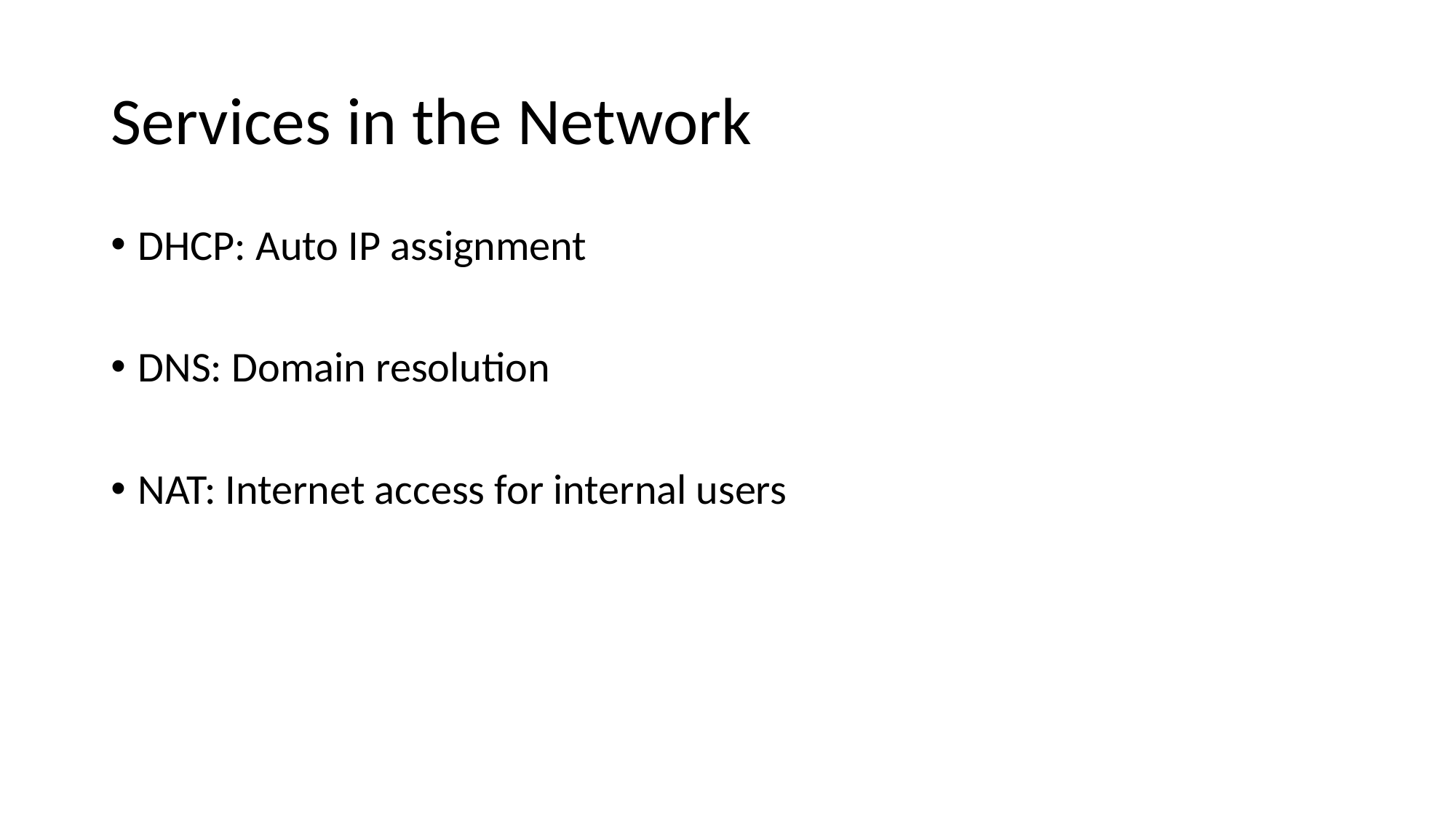

# Services in the Network
DHCP: Auto IP assignment

DNS: Domain resolution

NAT: Internet access for internal users